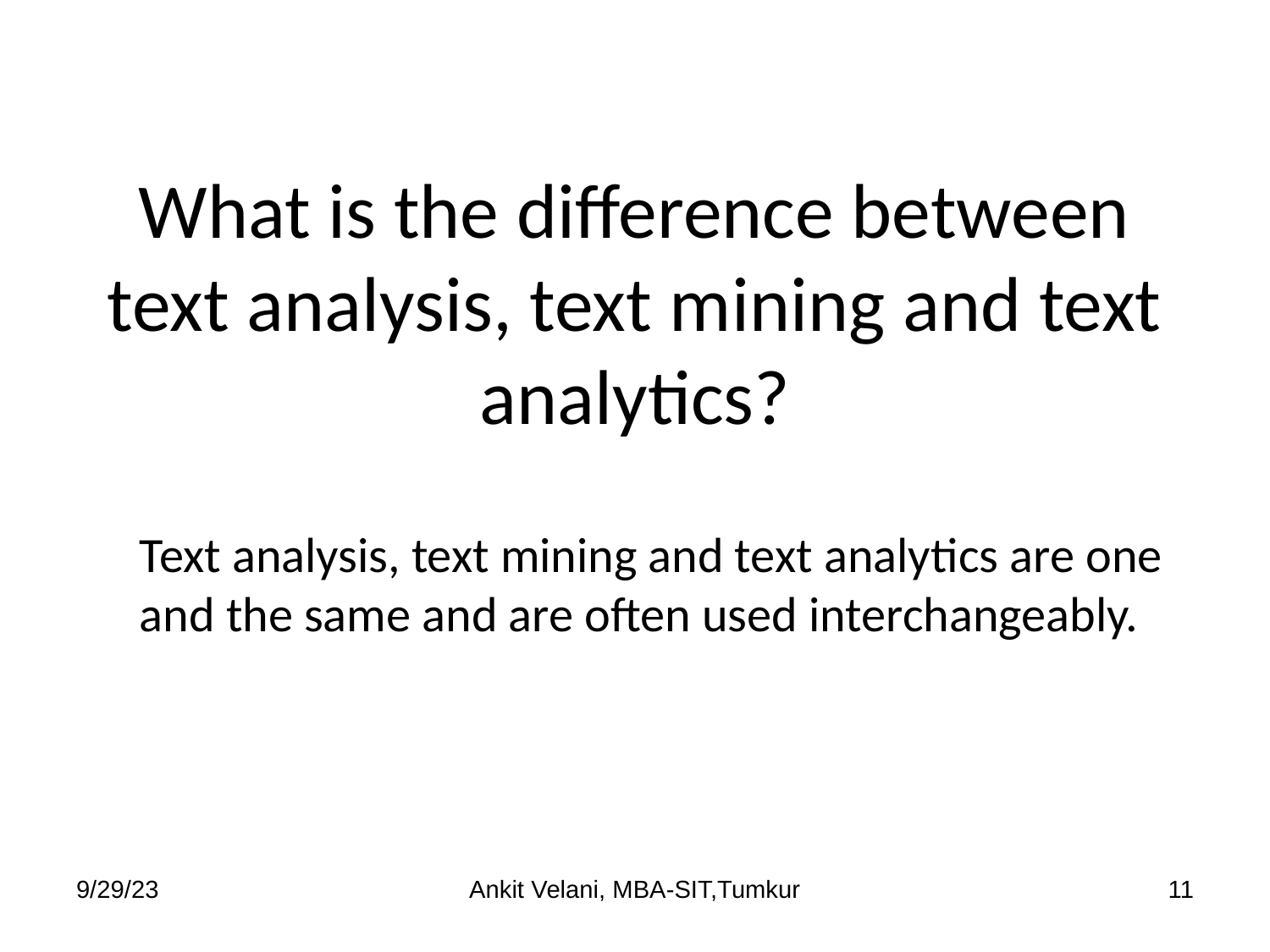

# What is the difference between text analysis, text mining and text analytics?
Text analysis, text mining and text analytics are one and the same and are often used interchangeably.
9/29/23
Ankit Velani, MBA-SIT,Tumkur
11